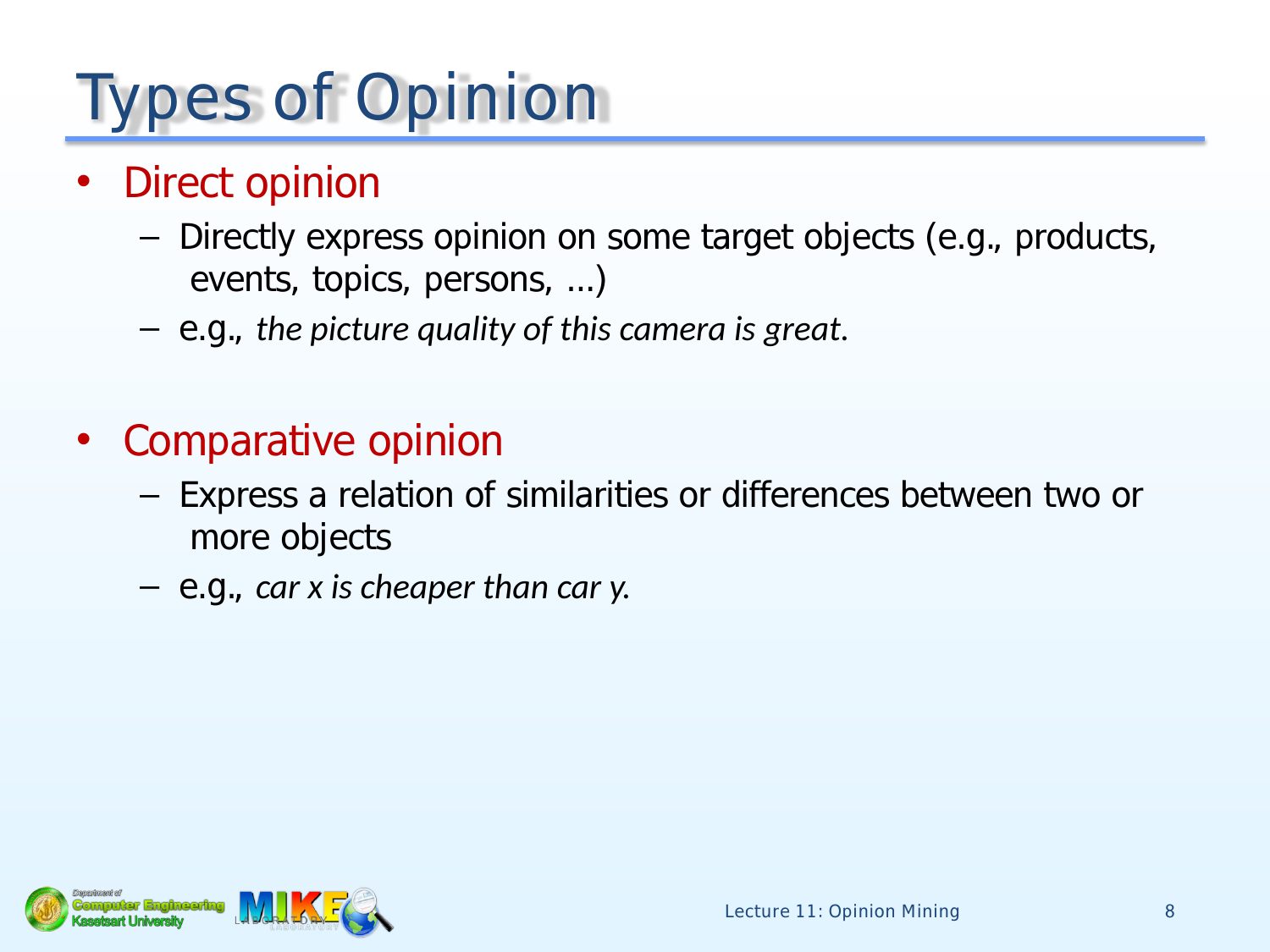

# Types of Opinion
Direct opinion
Directly express opinion on some target objects (e.g., products,  events, topics, persons, …)
e.g., the picture quality of this camera is great.

Comparative opinion
Express a relation of similarities or differences between two or  more objects
e.g., car x is cheaper than car y.
Lecture 11: Opinion Mining
8